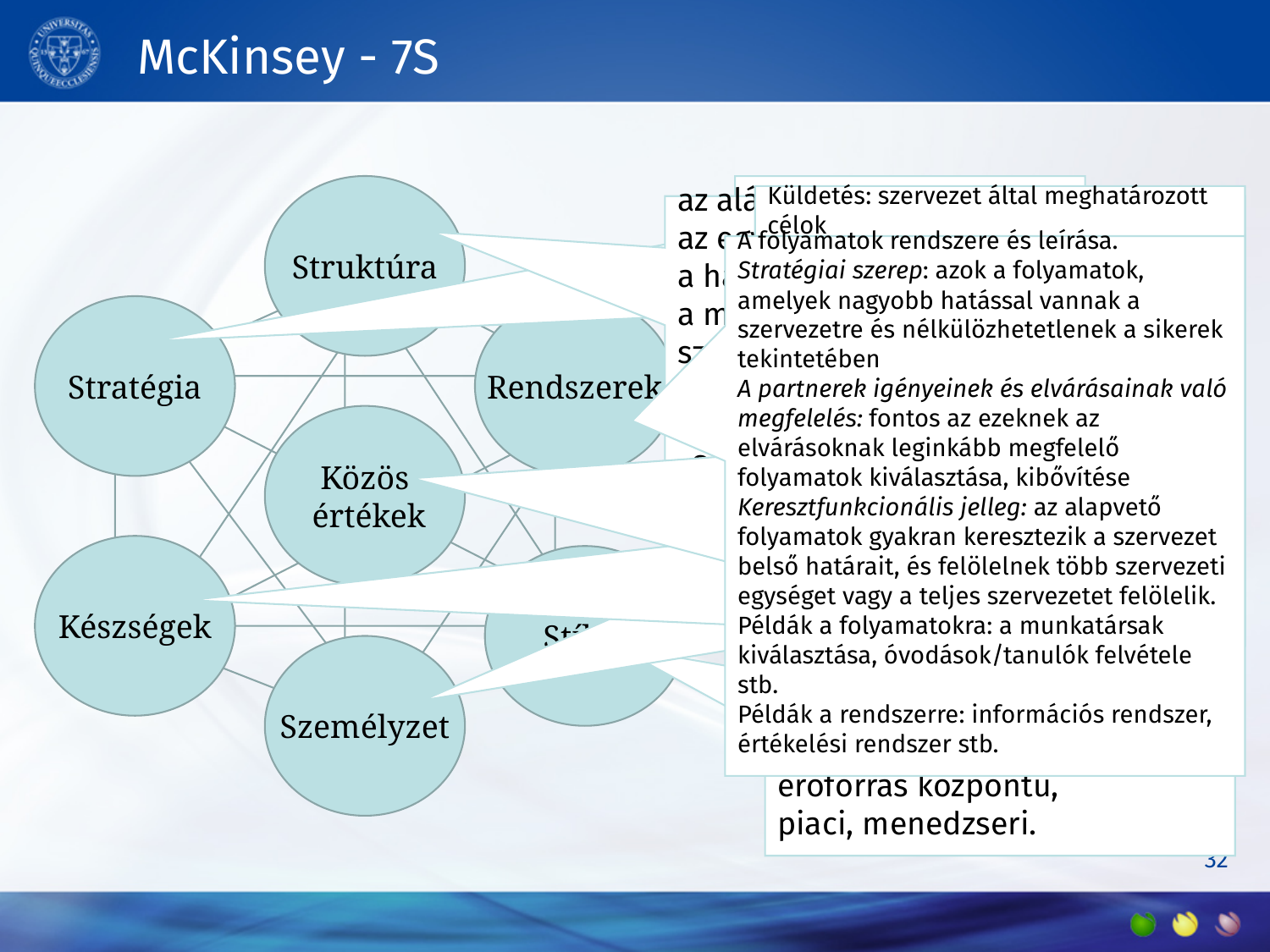

# McKinsey - 7S
Struktúra
jövőbe tekintő,
kreatív,
rugalmas,
aktív,
akciókra épülő,
változásorientált,
tartós sikerre törekvő.
Küldetés: szervezet által meghatározott célok
-résztvevők legtöbbjének osztania kell,  szervezeti kultúrát át kell hatnia.

Végső értékek: - Az életünket, a munkánkat meghatározó értékek, amelyek döntéseinkben iránytűként befolyásolják választásainkat, viselkedésünket; Pl: ember tisztelete, demokratizmus.

Instrumentális értékek - eszközként szolgálnak a végső értékek eléréséhez, Pl: segítőkész magatartás, nyíltság.

az alá- és fölérendeltségi viszonyokat,
az egységeket,
a hatásköröket és szabályozását,
a munkamegosztást és annak szabályozását,
a koordinációt és annak szabályozását.
+Szervezeti alapformák

A folyamatok rendszere és leírása.
Stratégiai szerep: azok a folyamatok, amelyek nagyobb hatással vannak a szervezetre és nélkülözhetetlenek a sikerek tekintetében
A partnerek igényeinek és elvárásainak való megfelelés: fontos az ezeknek az elvárásoknak leginkább megfelelő folyamatok kiválasztása, kibővítése
Keresztfunkcionális jelleg: az alapvető folyamatok gyakran keresztezik a szervezet belső határait, és felölelnek több szervezeti egységet vagy a teljes szervezetet felölelik.
Példák a folyamatokra: a munkatársak kiválasztása, óvodások/tanulók felvétele stb.
Példák a rendszerre: információs rendszer, értékelési rendszer stb.

Stratégia
Rendszerek
jövőképalkotás,
minőségirányítás,
a kommunikáció irányítása,
mérés, értékelés,
csoportmunka irányítása,
kultúrateremtés,
elkötelezettség erősítése stb.
emberi erőforrás-tervezés,
munkakörelemzés,
munkaköri leírások és munkaköri követelmények meghatározása,
munkakörtervezés, -áttervezés,
munkaerőfejlesztés, -képzés,
teljesítményértékelés,
bérezés és ösztönzés.

Közös
 értékek
Készségek
Stílus

bürokratikus,
cél- és feladatközpontú,
emberi kapcsolatok, emberi erőforrás központú,
piaci, menedzseri.
Személyzet
32